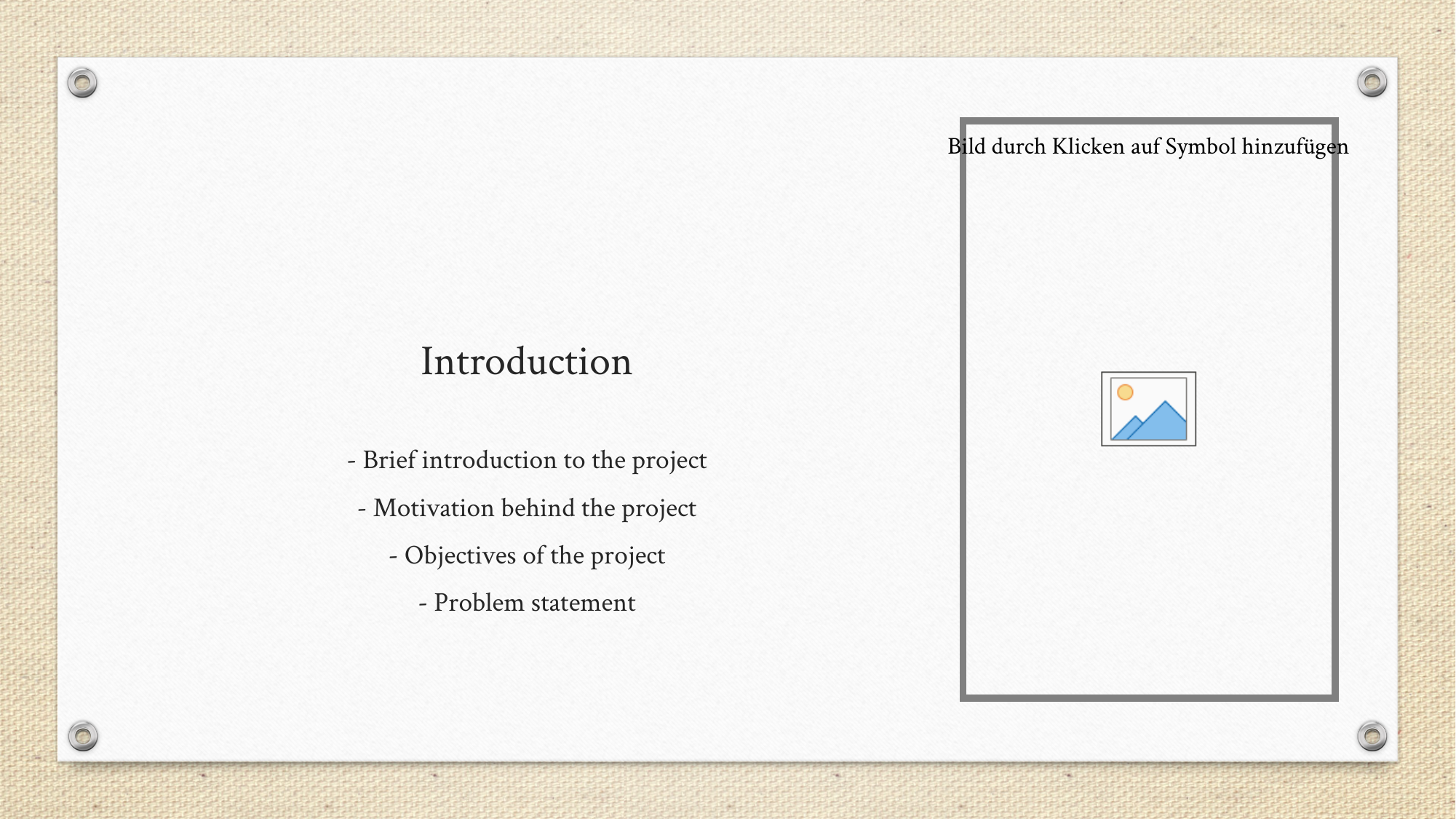

# Introduction

- Brief introduction to the project
- Motivation behind the project
- Objectives of the project
- Problem statement